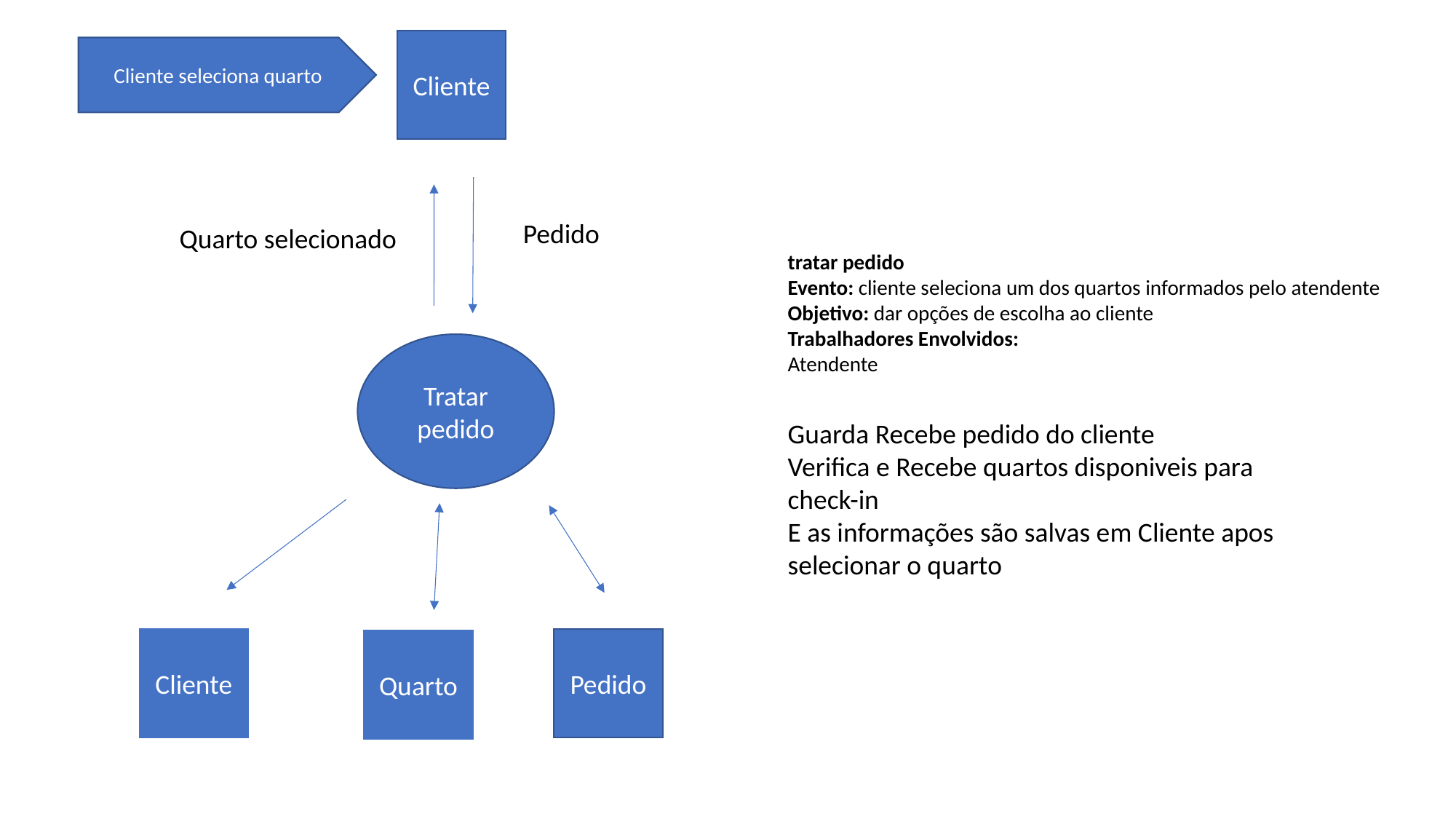

Cliente
Cliente seleciona quarto
Pedido
Quarto selecionado
tratar pedido
Evento: cliente seleciona um dos quartos informados pelo atendente
Objetivo: dar opções de escolha ao cliente
Trabalhadores Envolvidos:
Atendente
Tratar
pedido
Guarda Recebe pedido do cliente
Verifica e Recebe quartos disponiveis para check-in
E as informações são salvas em Cliente apos selecionar o quarto
Cliente
Pedido
Quarto